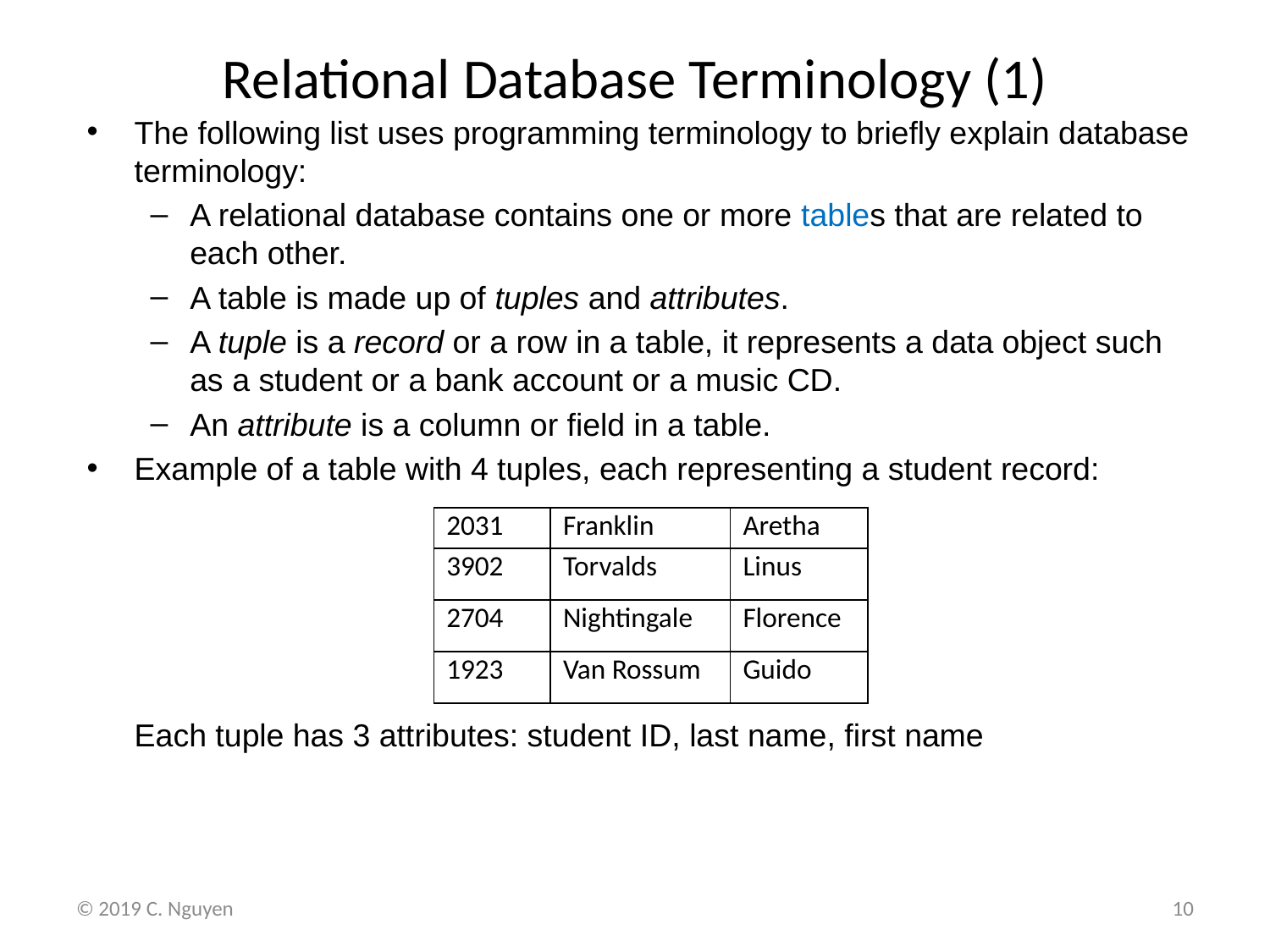

# Relational Database Terminology (1)
The following list uses programming terminology to briefly explain database terminology:
A relational database contains one or more tables that are related to each other.
A table is made up of tuples and attributes.
A tuple is a record or a row in a table, it represents a data object such as a student or a bank account or a music CD.
An attribute is a column or field in a table.
Example of a table with 4 tuples, each representing a student record:

	Each tuple has 3 attributes: student ID, last name, first name
| 2031 | Franklin | Aretha |
| --- | --- | --- |
| 3902 | Torvalds | Linus |
| 2704 | Nightingale | Florence |
| 1923 | Van Rossum | Guido |
© 2019 C. Nguyen
10